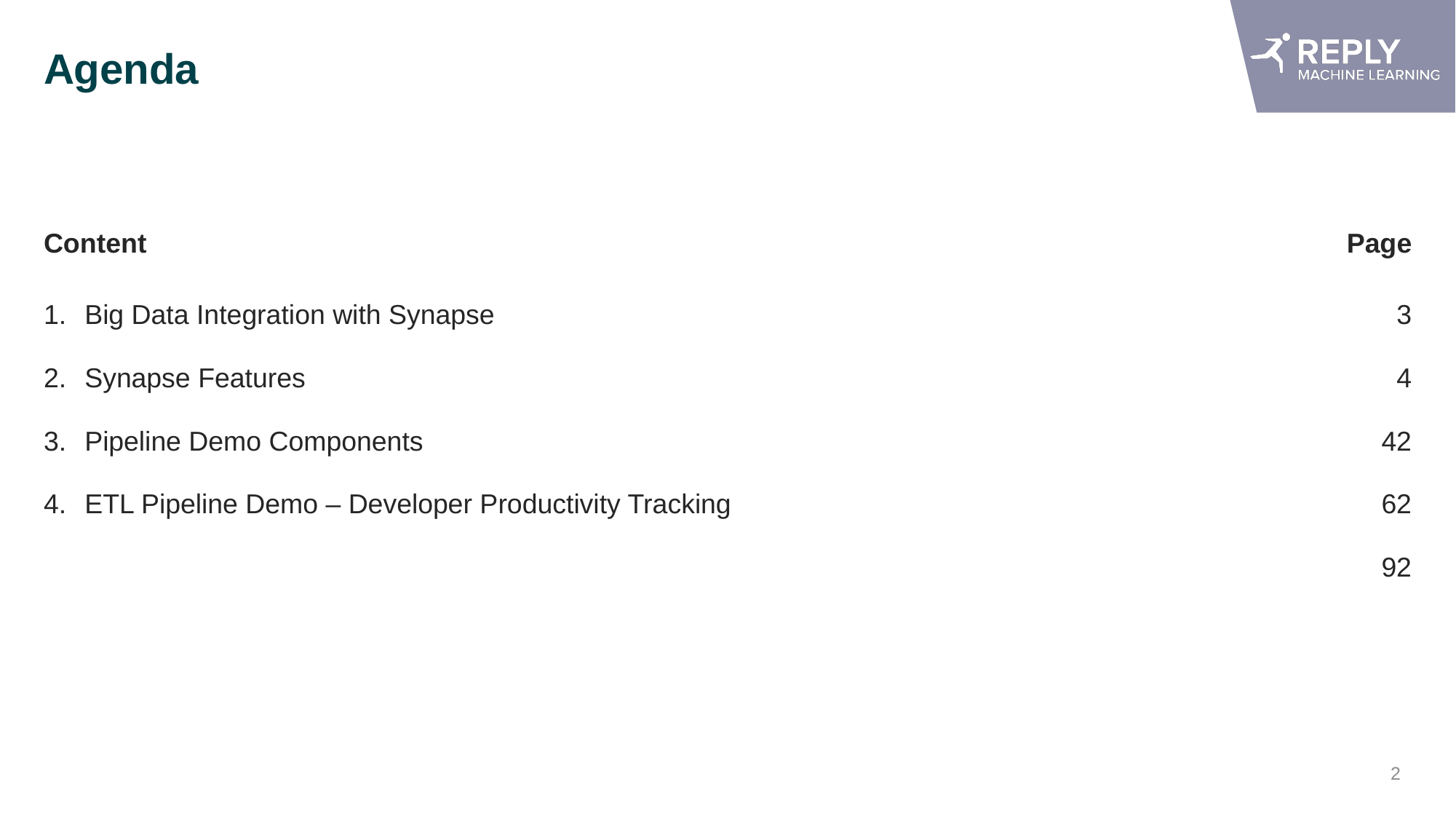

# Agenda

Content
Page
Big Data Integration with Synapse
Synapse Features
Pipeline Demo Components
ETL Pipeline Demo – Developer Productivity Tracking
3
4
42
62
92

2